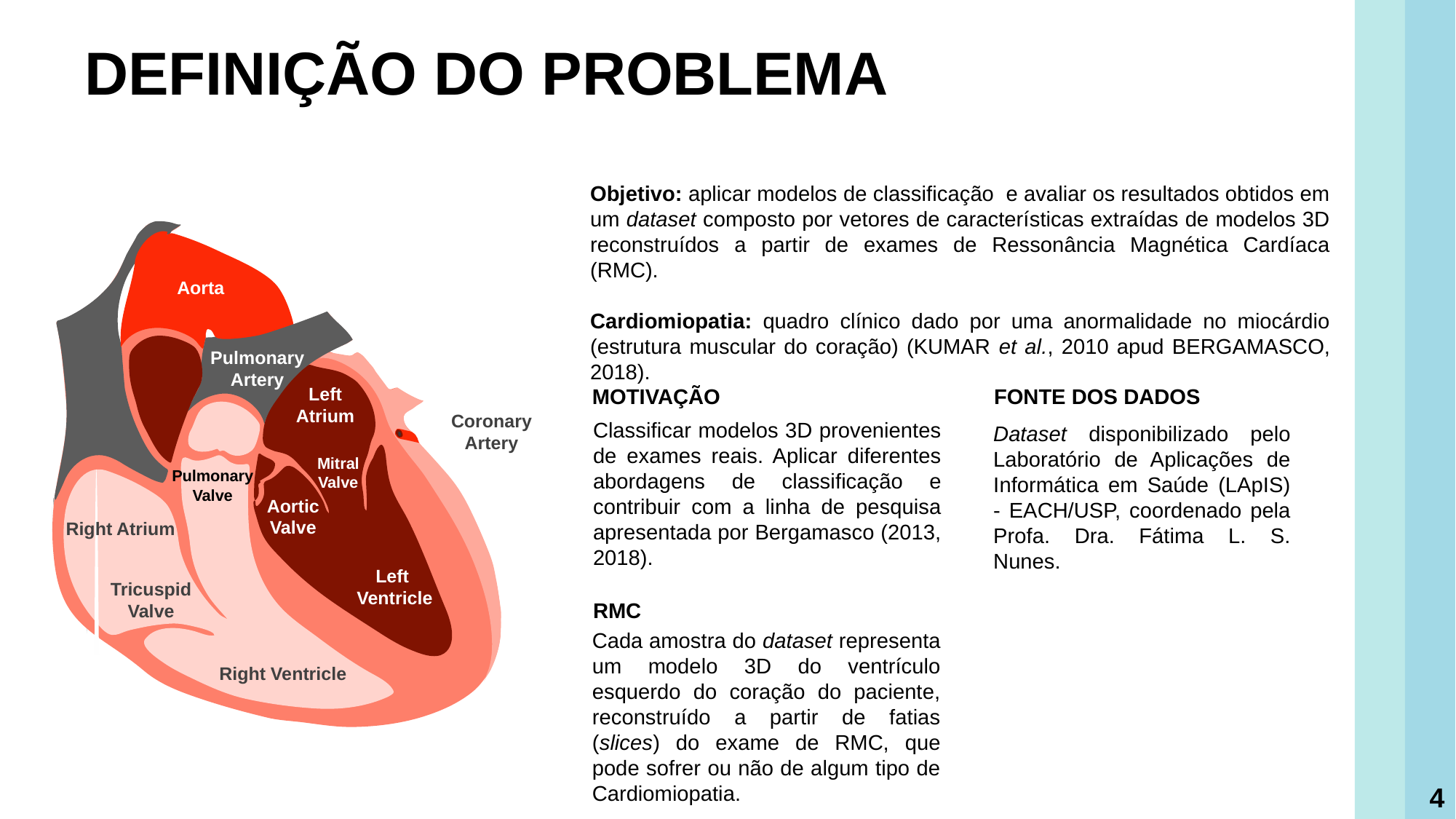

DEFINIÇÃO DO PROBLEMA

Objetivo: aplicar modelos de classificação  e avaliar os resultados obtidos em um dataset composto por vetores de características extraídas de modelos 3D reconstruídos a partir de exames de Ressonância Magnética Cardíaca (RMC).

Cardiomiopatia: quadro clínico dado por uma anormalidade no miocárdio (estrutura muscular do coração) (KUMAR et al., 2010 apud BERGAMASCO, 2018).

Aorta
Pulmonary
Artery
Left Atrium
Coronary
Artery
Mitral
Valve
Pulmonary
Valve
Aortic
Valve
Right Atrium
Left
 Ventricle
Tricuspid
Valve
Right Ventricle
FONTE DOS DADOS
Dataset disponibilizado pelo Laboratório de Aplicações de Informática em Saúde (LApIS) - EACH/USP, coordenado pela Profa. Dra. Fátima L. S. Nunes.
MOTIVAÇÃO
Classificar modelos 3D provenientes de exames reais. Aplicar diferentes abordagens de classificação e contribuir com a linha de pesquisa apresentada por Bergamasco (2013, 2018).
RMC
Cada amostra do dataset representa um modelo 3D do ventrículo esquerdo do coração do paciente, reconstruído a partir de fatias (slices) do exame de RMC, que pode sofrer ou não de algum tipo de Cardiomiopatia.